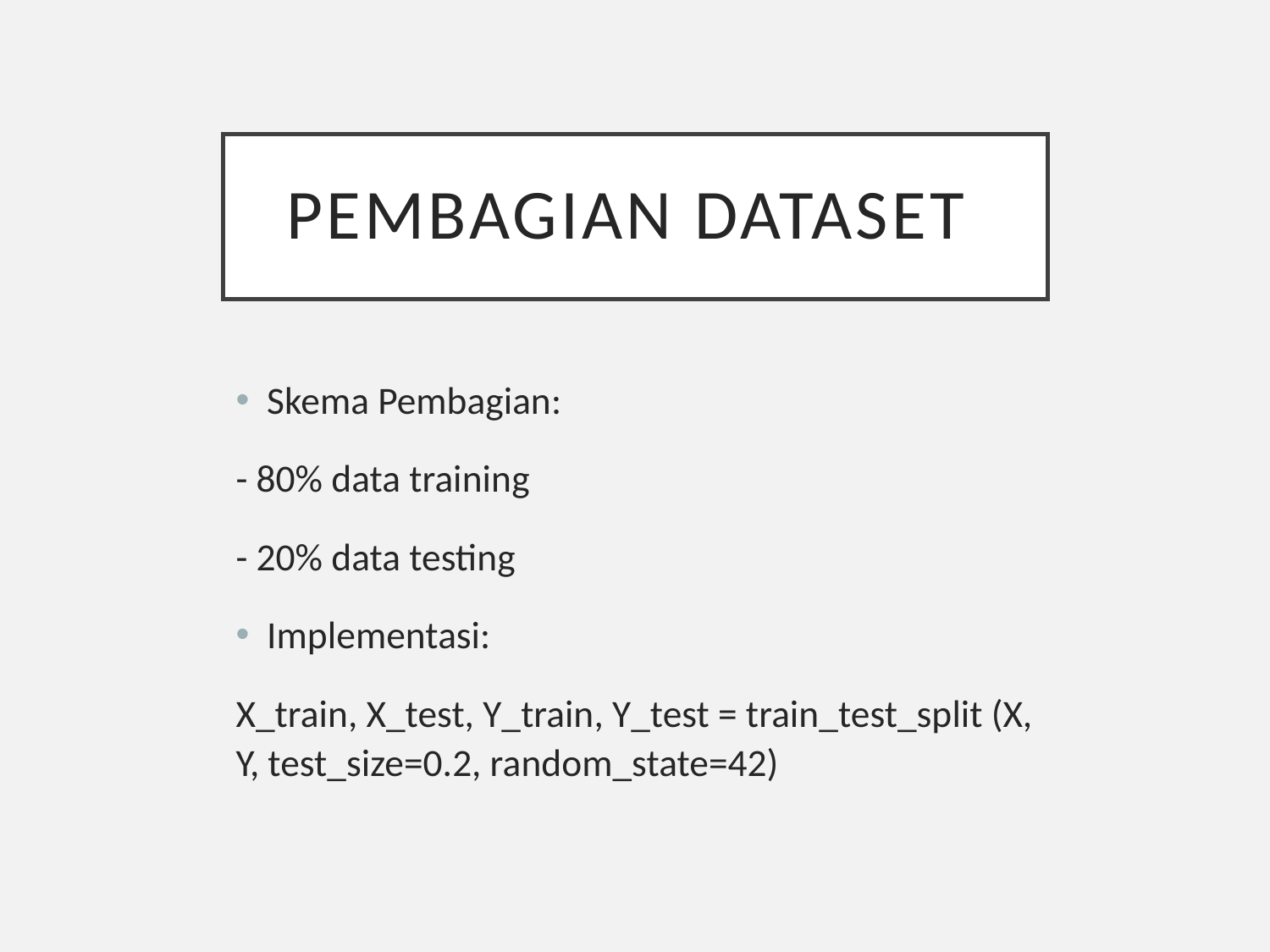

# Pembagian Dataset
Skema Pembagian:
- 80% data training
- 20% data testing
Implementasi:
X_train, X_test, Y_train, Y_test = train_test_split (X, Y, test_size=0.2, random_state=42)